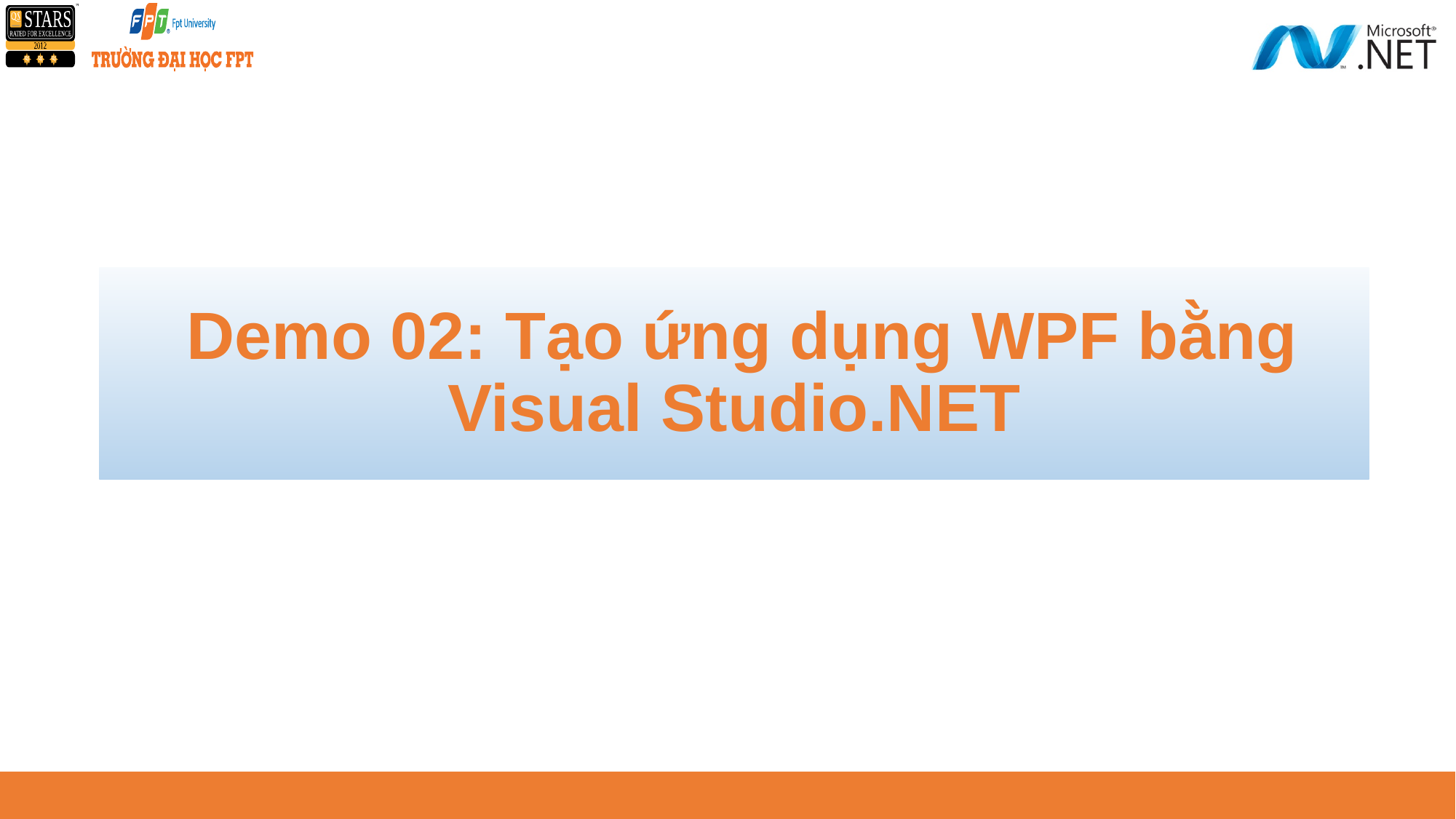

# Demo 02: Tạo ứng dụng WPF bằng Visual Studio.NET